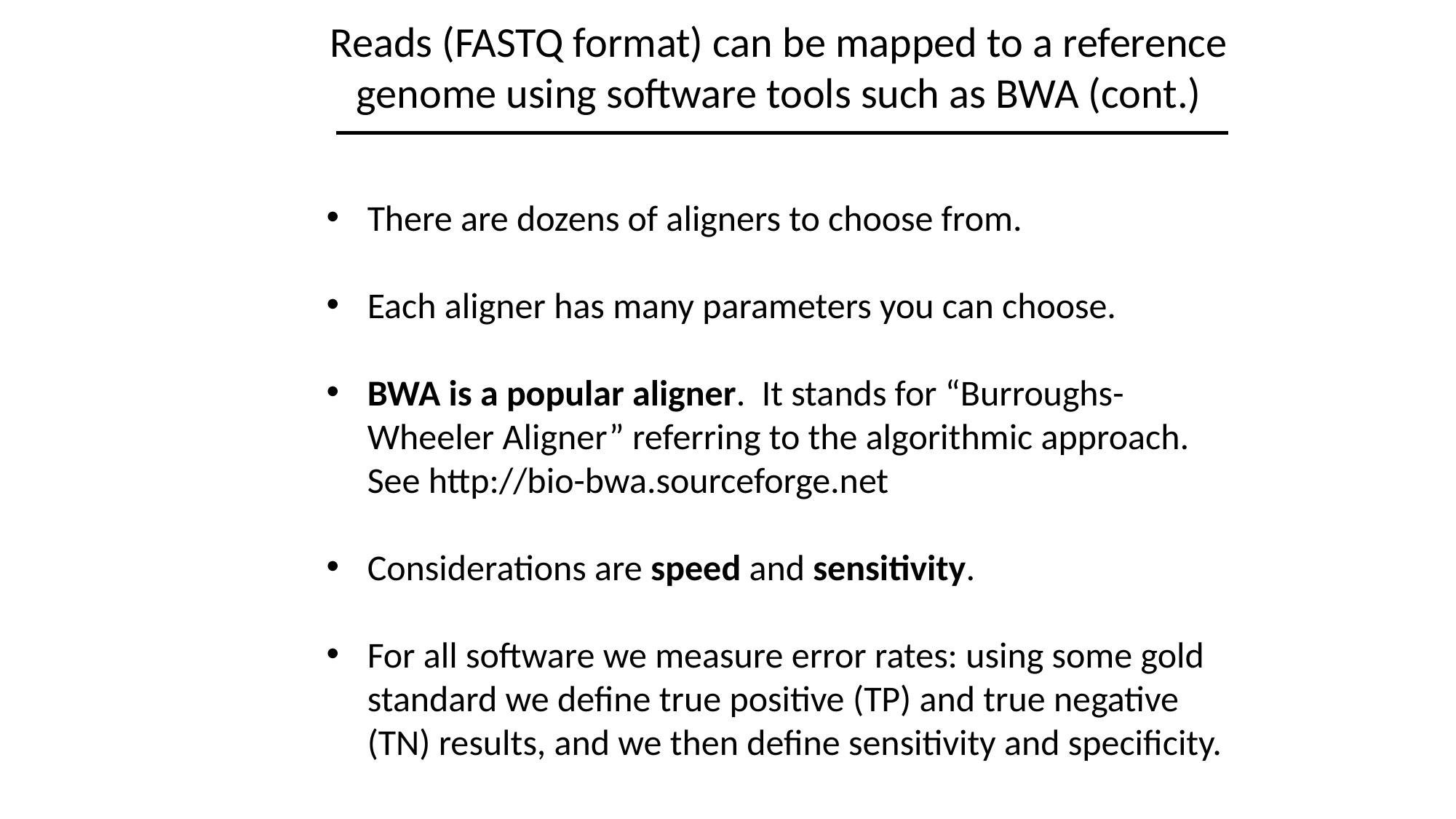

Reads (FASTQ format) can be mapped to a reference genome using software tools such as BWA (cont.)

There are dozens of aligners to choose from.

Each aligner has many parameters you can choose.

BWA is a popular aligner.  It stands for “Burroughs-Wheeler Aligner” referring to the algorithmic approach. See http://bio-bwa.sourceforge.net

Considerations are speed and sensitivity.

For all software we measure error rates: using some gold standard we define true positive (TP) and true negative (TN) results, and we then define sensitivity and specificity.